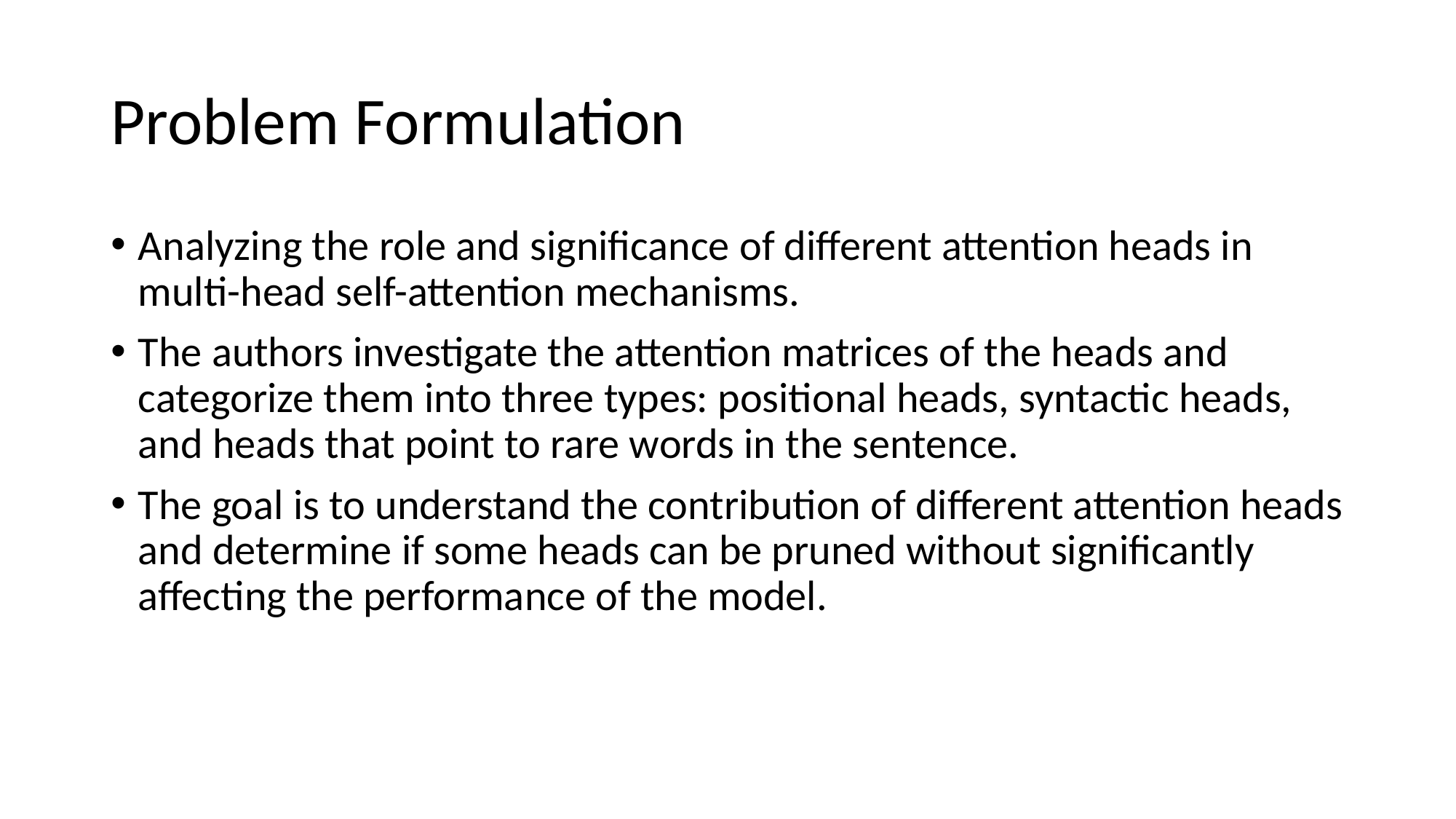

# Problem Formulation
Analyzing the role and significance of different attention heads in multi-head self-attention mechanisms.
The authors investigate the attention matrices of the heads and categorize them into three types: positional heads, syntactic heads, and heads that point to rare words in the sentence.
The goal is to understand the contribution of different attention heads and determine if some heads can be pruned without significantly affecting the performance of the model.